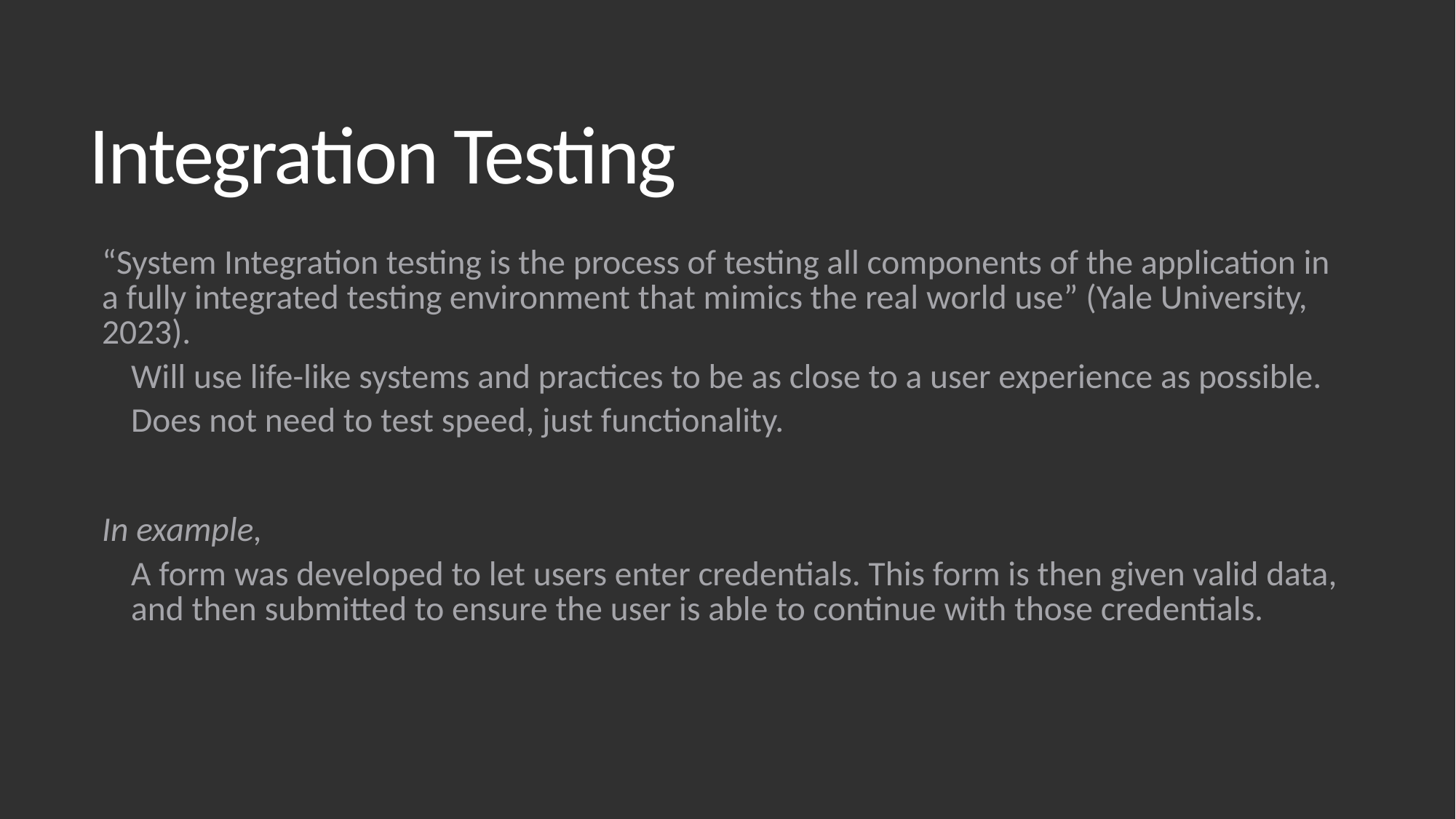

# Integration Testing
“System Integration testing is the process of testing all components of the application in a fully integrated testing environment that mimics the real world use” (Yale University, 2023).
Will use life-like systems and practices to be as close to a user experience as possible.
Does not need to test speed, just functionality.

In example,
A form was developed to let users enter credentials. This form is then given valid data, and then submitted to ensure the user is able to continue with those credentials.